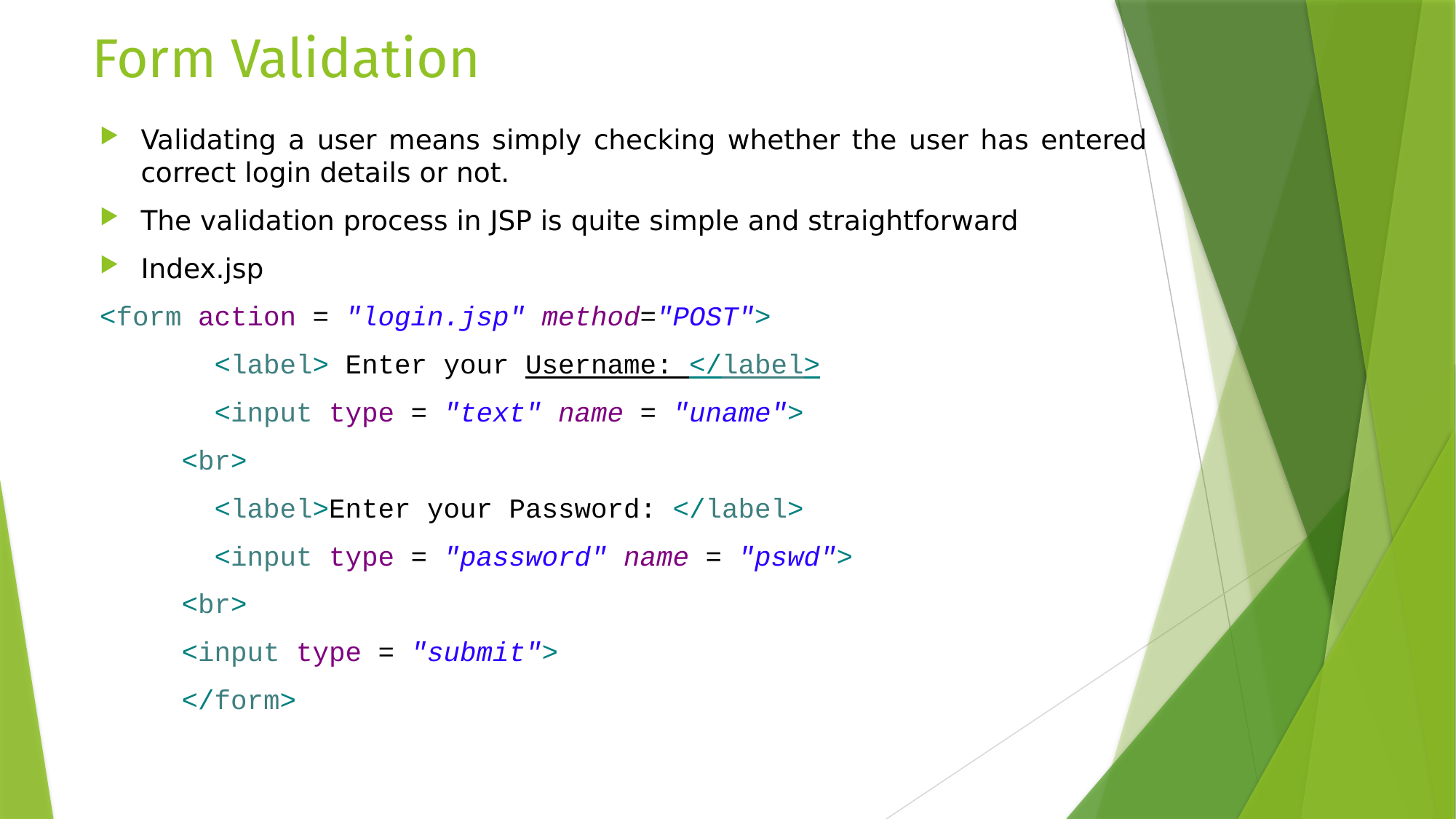

# Form Validation
Validating a user means simply checking whether the user has entered correct login details or not.
The validation process in JSP is quite simple and straightforward
Index.jsp
<form action = "login.jsp" method="POST">
       <label> Enter your Username: </label>
       <input type = "text" name = "uname">
     <br>
       <label>Enter your Password: </label>
       <input type = "password" name = "pswd">
     <br>
     <input type = "submit">
     </form>